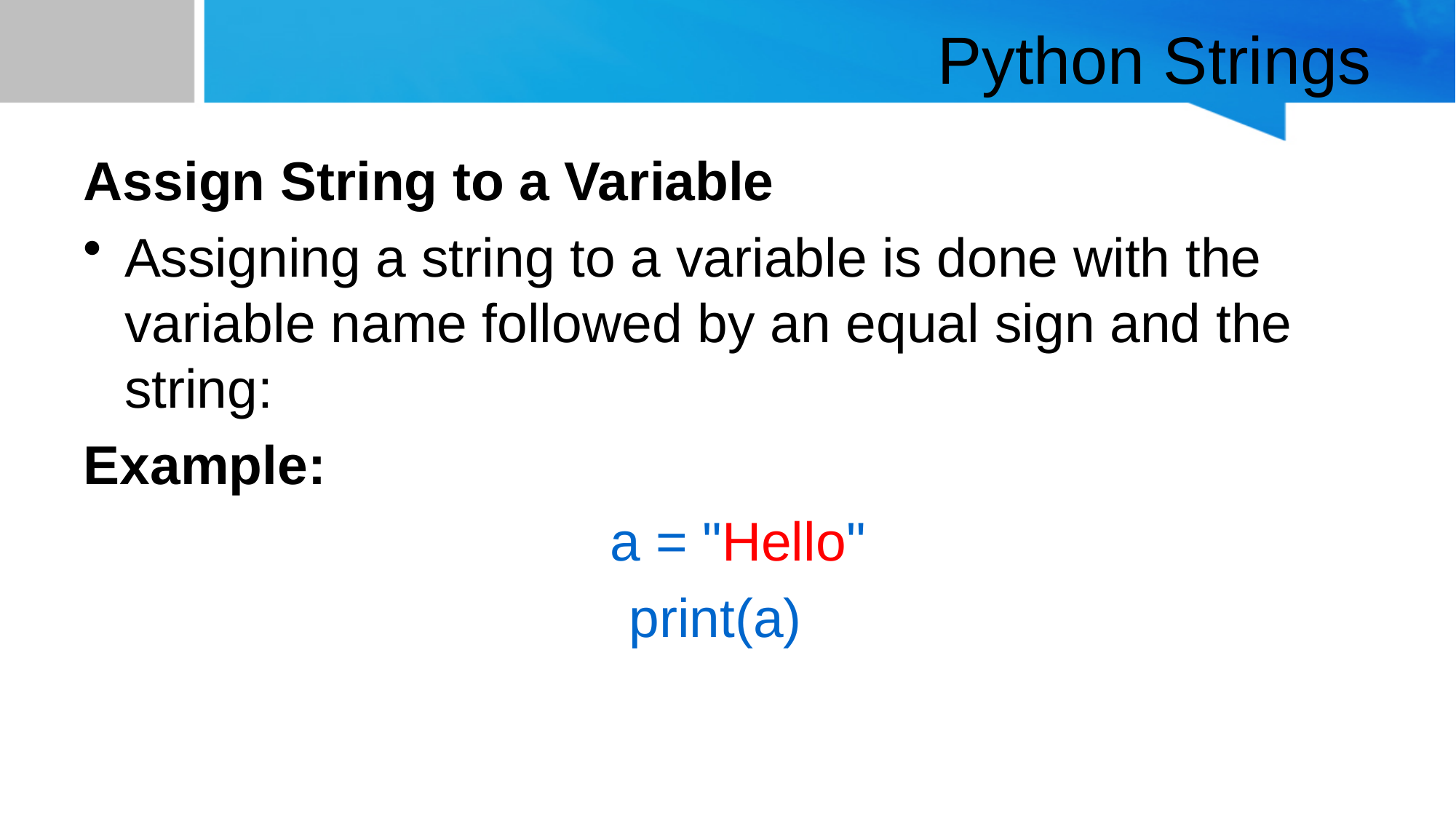

# Python Strings
Assign String to a Variable
Assigning a string to a variable is done with the variable name followed by an equal sign and the string:
Example:
a = "Hello"
		print(a)